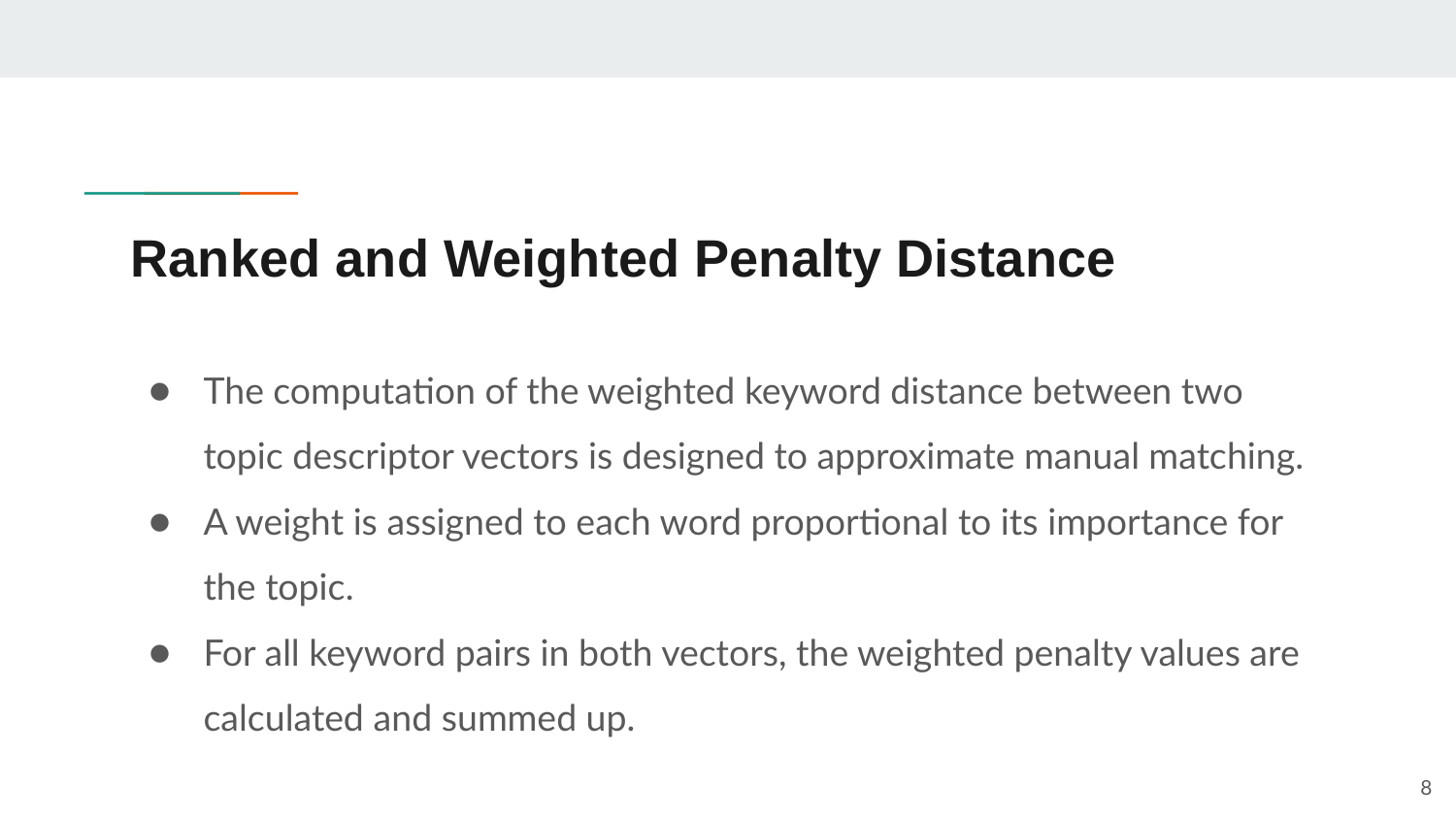

# Ranked and Weighted Penalty Distance
The computation of the weighted keyword distance between two topic descriptor vectors is designed to approximate manual matching.
A weight is assigned to each word proportional to its importance for the topic.
For all keyword pairs in both vectors, the weighted penalty values are calculated and summed up.
8